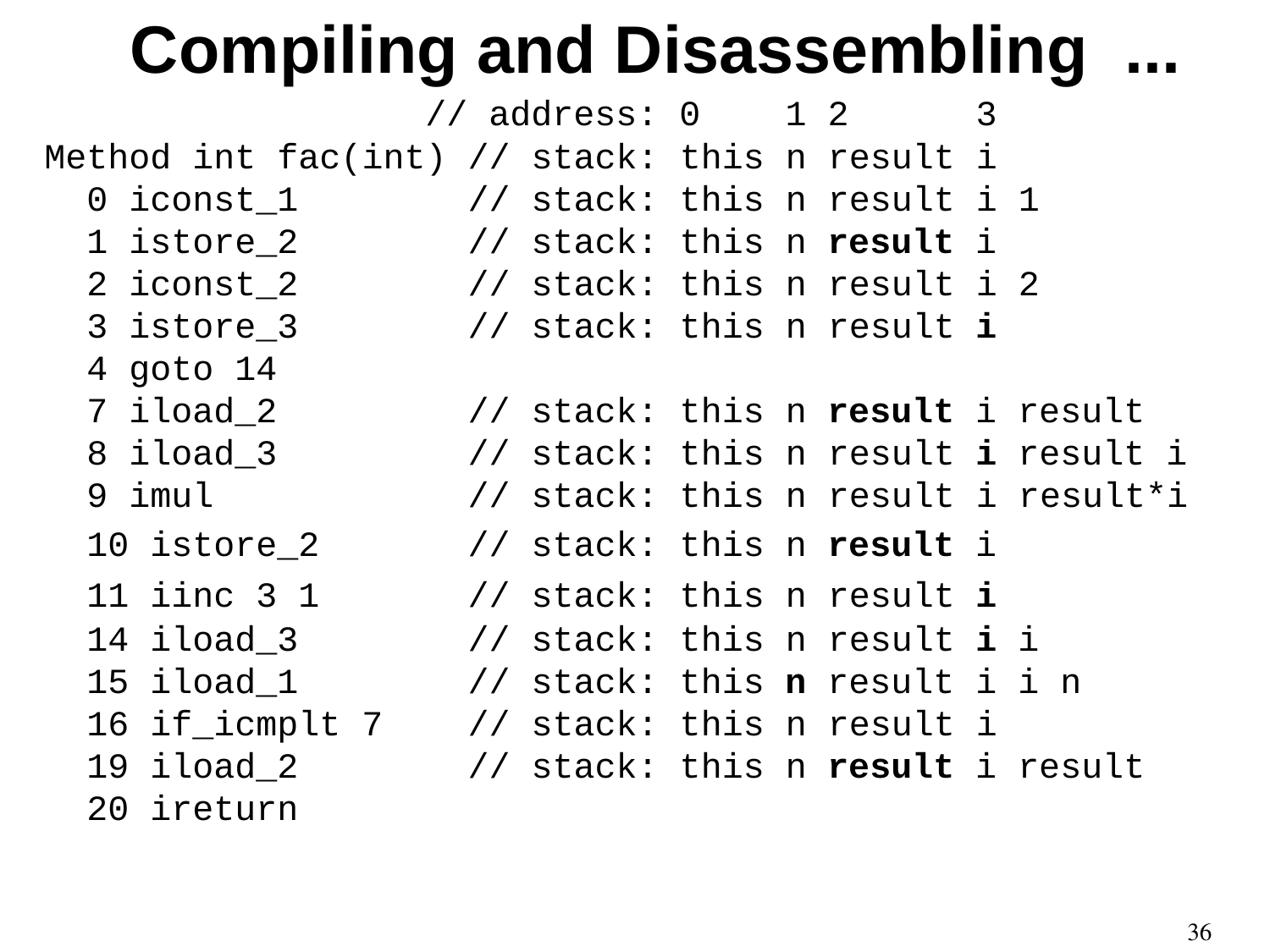

# Compiling and Disassembling  ...
                  // address: 0    1 2      3
Method int fac(int) // stack: this n result i
  0 iconst_1        // stack: this n result i 1
  1 istore_2        // stack: this n result i
  2 iconst_2        // stack: this n result i 2
  3 istore_3        // stack: this n result i
  4 goto 14
  7 iload_2         // stack: this n result i result
  8 iload_3         // stack: this n result i result i
  9 imul            // stack: this n result i result*i
  10 istore_2       // stack: this n result i
  11 iinc 3 1       // stack: this n result i
  14 iload_3        // stack: this n result i i
  15 iload_1        // stack: this n result i i n
  16 if_icmplt 7    // stack: this n result i
  19 iload_2        // stack: this n result i result
  20 ireturn
36